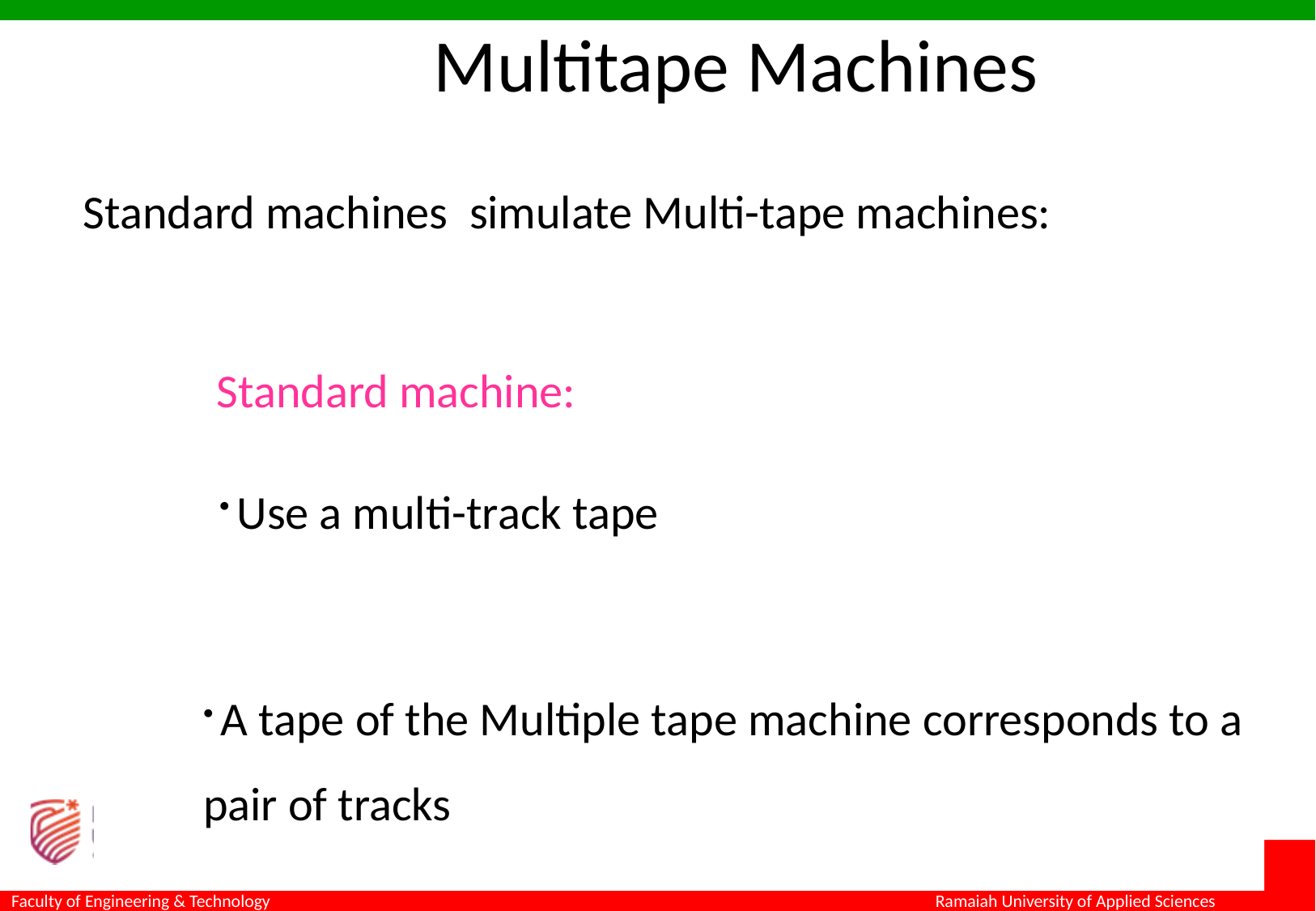

Multitape Machines
Standard machines  simulate Multi-tape machines:
Standard machine:
 Use a multi-track tape
 A tape of the Multiple tape machine corresponds to a pair of tracks